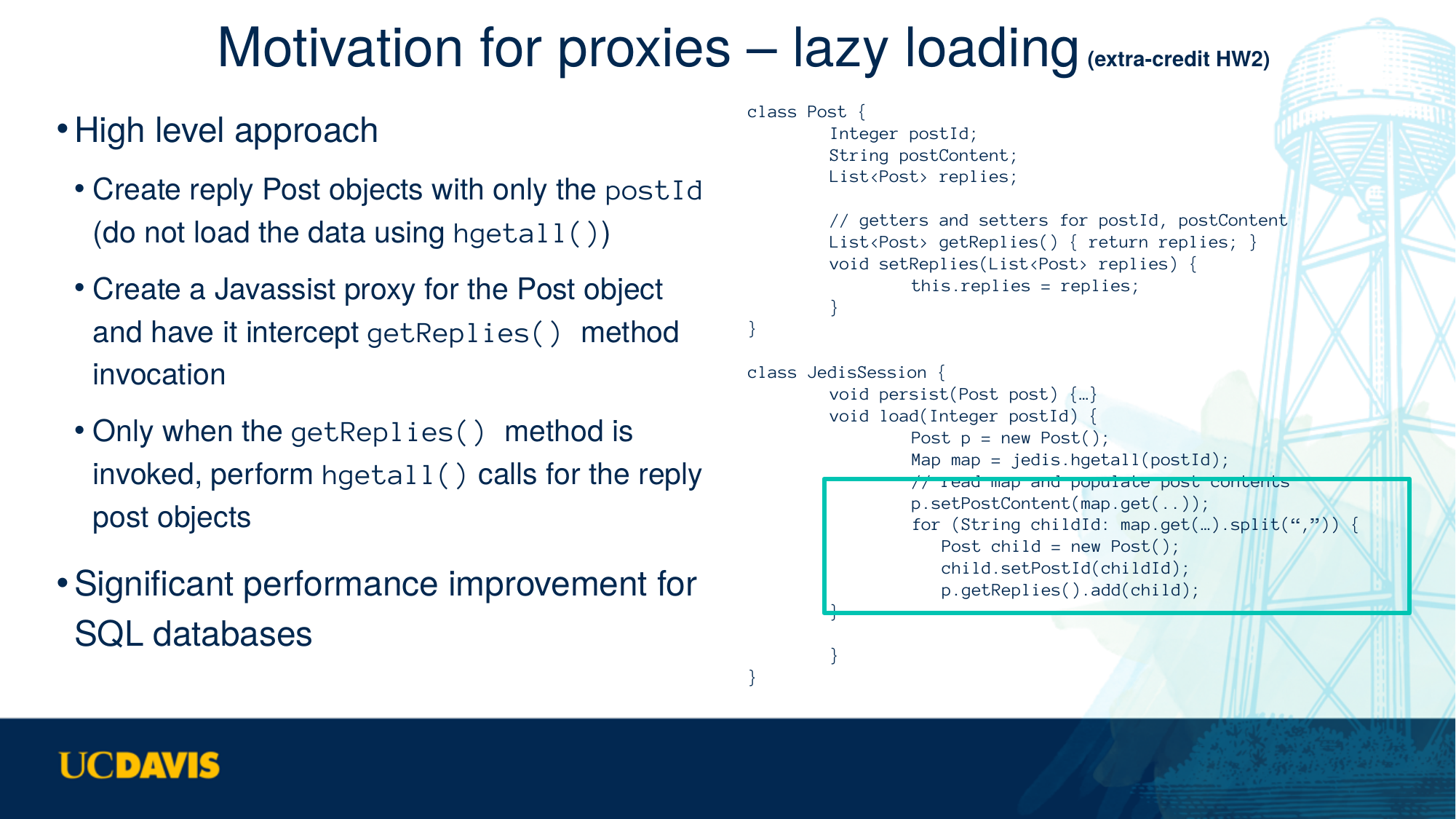

# Motivation for proxies – lazy loading (extra-credit HW2)
High level approach
Create reply Post objects with only the postId (do not load the data using hgetall())
Create a Javassist proxy for the Post object and have it intercept getReplies() method invocation
Only when the getReplies() method is invoked, perform hgetall() calls for the reply post objects
Significant performance improvement for SQL databases

class Post {
	Integer postId;
	String postContent;
	List<Post> replies;

	// getters and setters for postId, postContent
	List<Post> getReplies() { return replies; }
	void setReplies(List<Post> replies) {
		this.replies = replies;
	}
}

class JedisSession {
	void persist(Post post) {…}
	void load(Integer postId) {
		Post p = new Post();
		Map map = jedis.hgetall(postId);
		// read map and populate post contents
		p.setPostContent(map.get(..));
		for (String childId: map.get(…).split(“,”)) {
		   Post child = new Post();
		   child.setPostId(childId);
		   p.getReplies().add(child);
     	}

	}
}